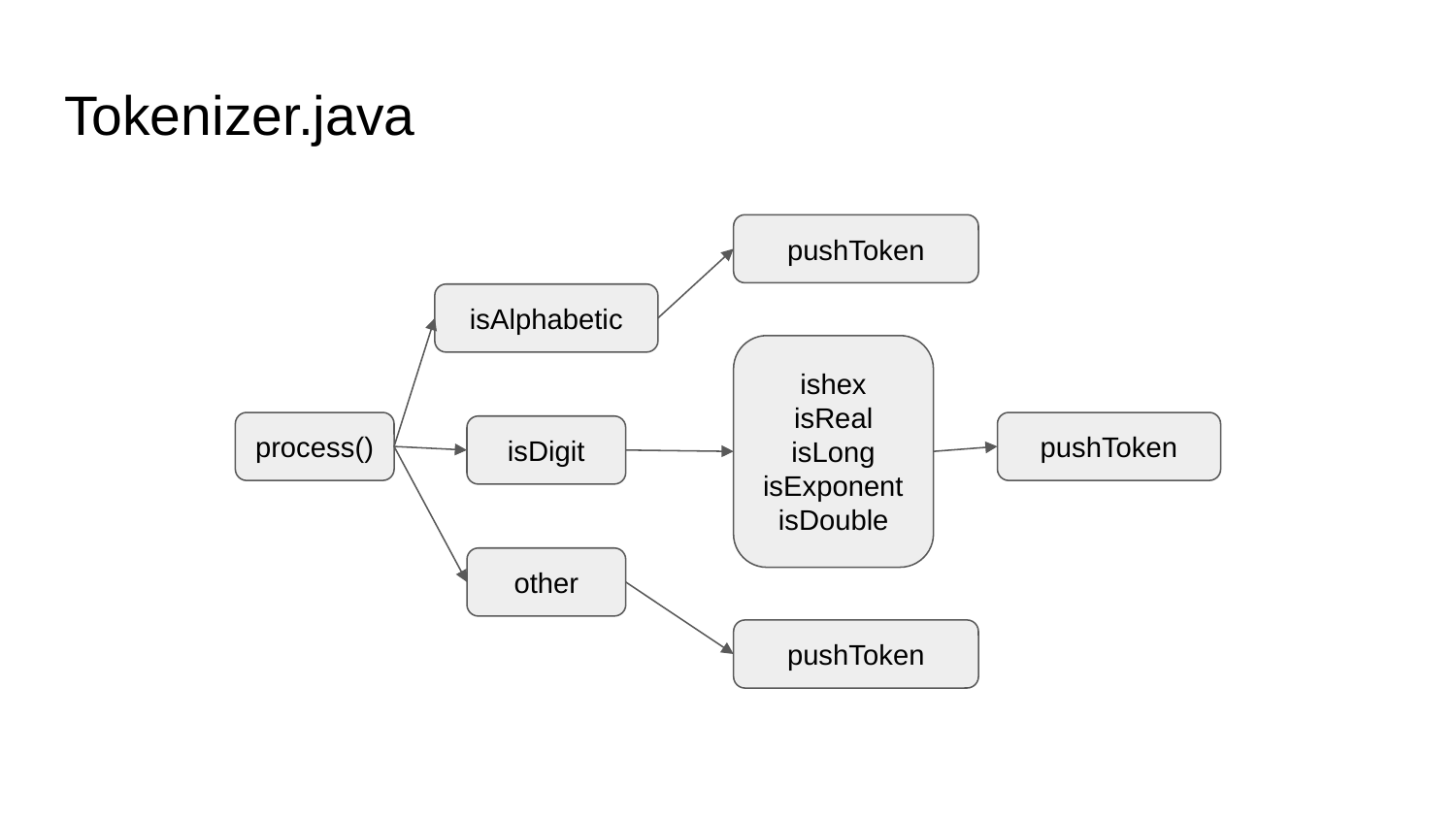

# Tokenizer.java
pushToken
isAlphabetic
ishex
isReal
isLong
isExponent
isDouble
process()
pushToken
isDigit
other
pushToken